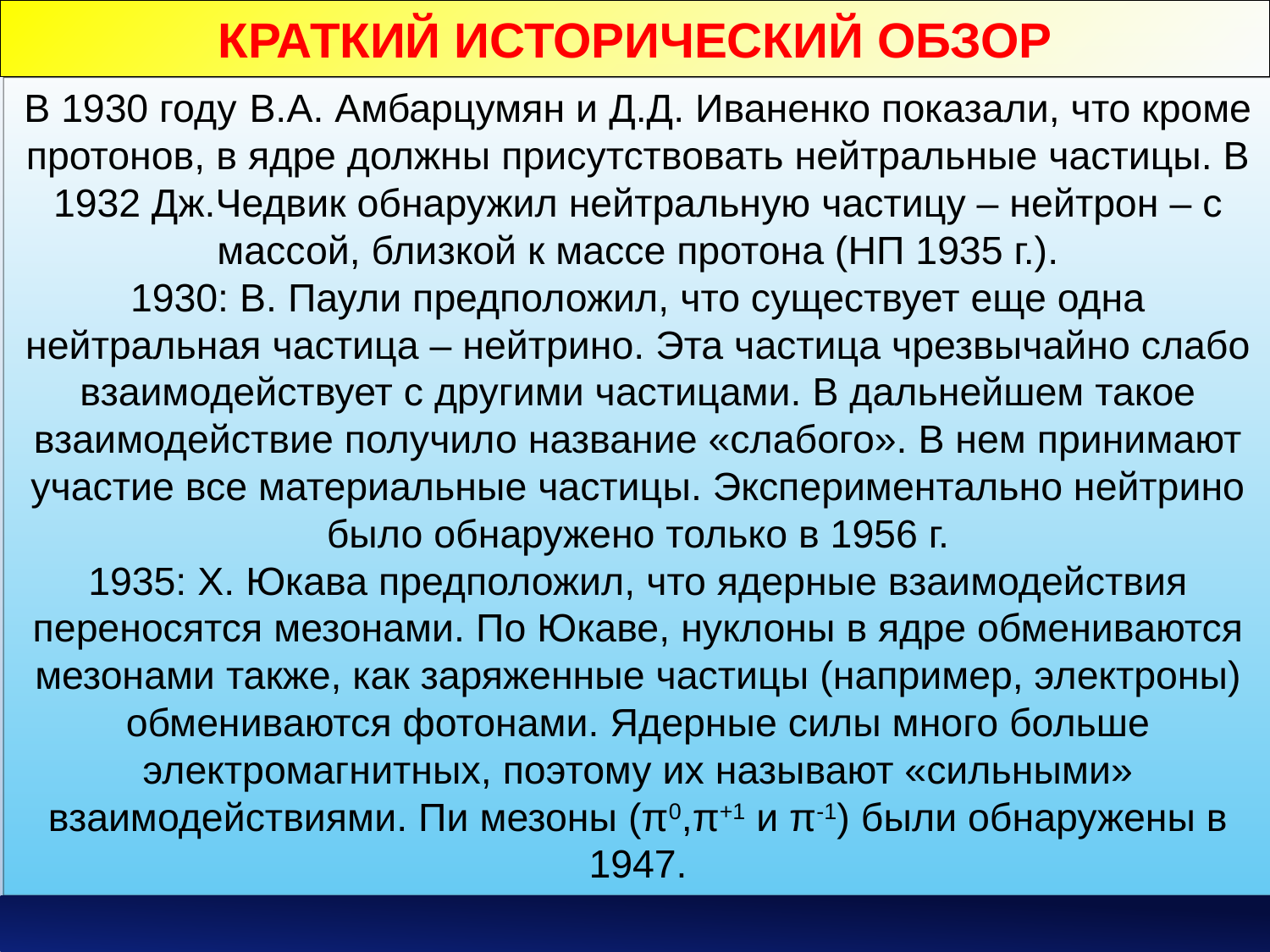

# Краткий исторический обзор
В 1930 году В.А. Амбарцумян и Д.Д. Иваненко показали, что кроме протонов, в ядре должны присутствовать нейтральные частицы. В 1932 Дж.Чедвик обнаружил нейтральную частицу – нейтрон – с массой, близкой к массе протона (НП 1935 г.).
1930: В. Паули предположил, что существует еще одна нейтральная частица – нейтрино. Эта частица чрезвычайно слабо взаимодействует с другими частицами. В дальнейшем такое взаимодействие получило название «слабого». В нем принимают участие все материальные частицы. Экспериментально нейтрино было обнаружено только в 1956 г.
1935: Х. Юкава предположил, что ядерные взаимодействия переносятся мезонами. По Юкаве, нуклоны в ядре обмениваются мезонами также, как заряженные частицы (например, электроны) обмениваются фотонами. Ядерные силы много больше электромагнитных, поэтому их называют «сильными» взаимодействиями. Пи мезоны (π0,π+1 и π-1) были обнаружены в 1947.